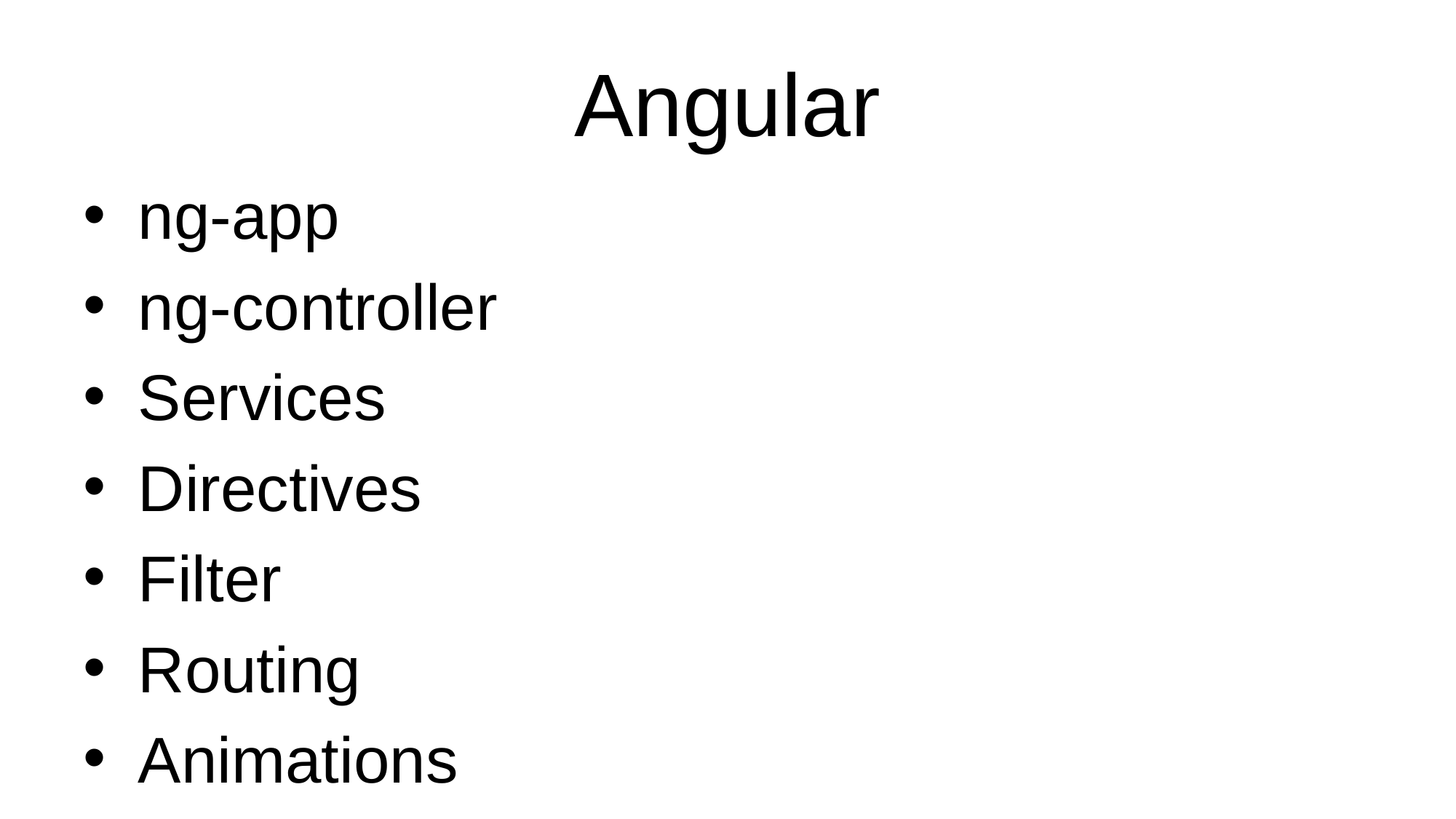

# Angular
ng-app
ng-controller
Services
Directives
Filter
Routing
Animations